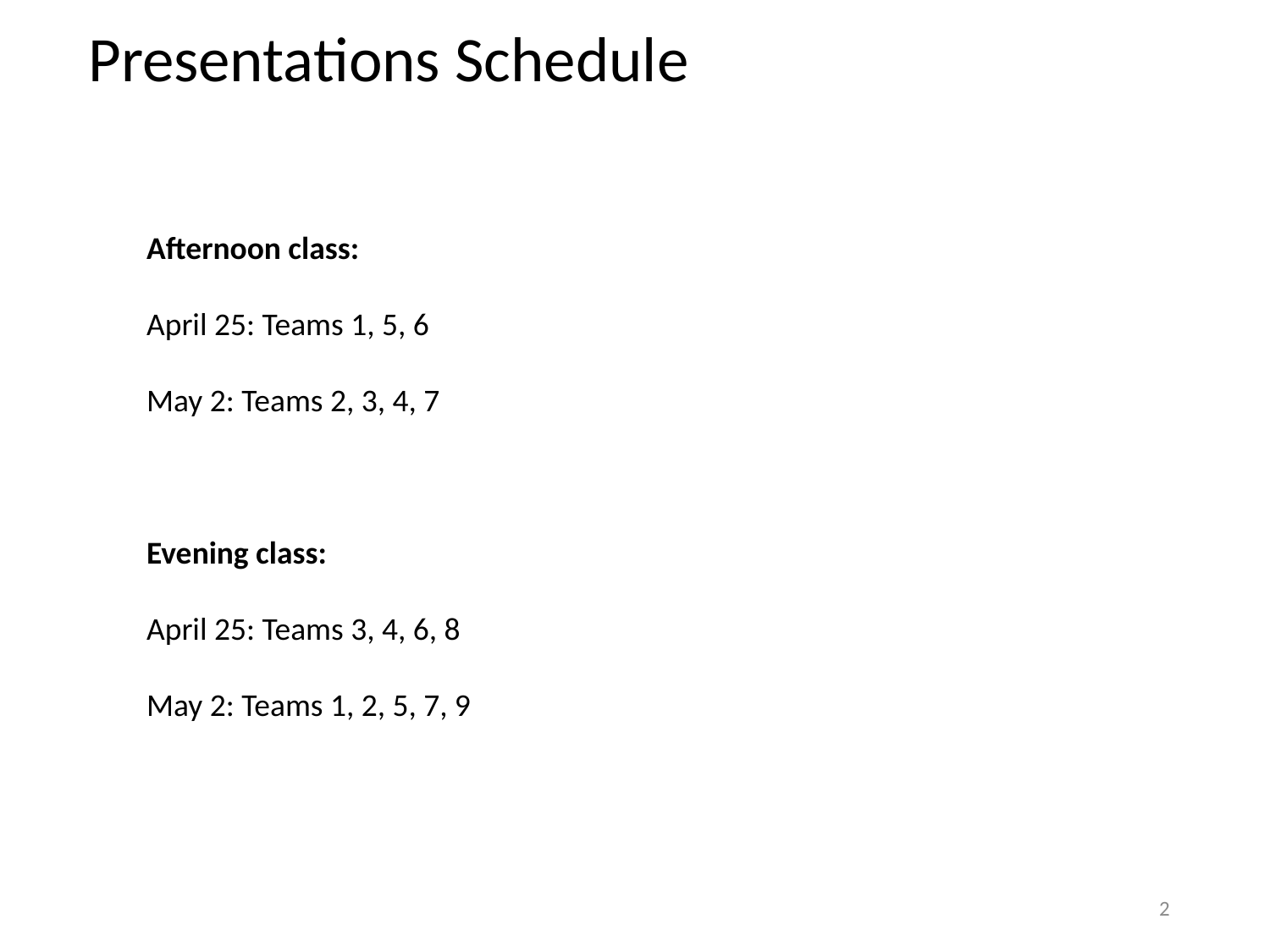

# Presentations Schedule
Afternoon class:

April 25: Teams 1, 5, 6

May 2: Teams 2, 3, 4, 7

Evening class:

April 25: Teams 3, 4, 6, 8

May 2: Teams 1, 2, 5, 7, 9

2